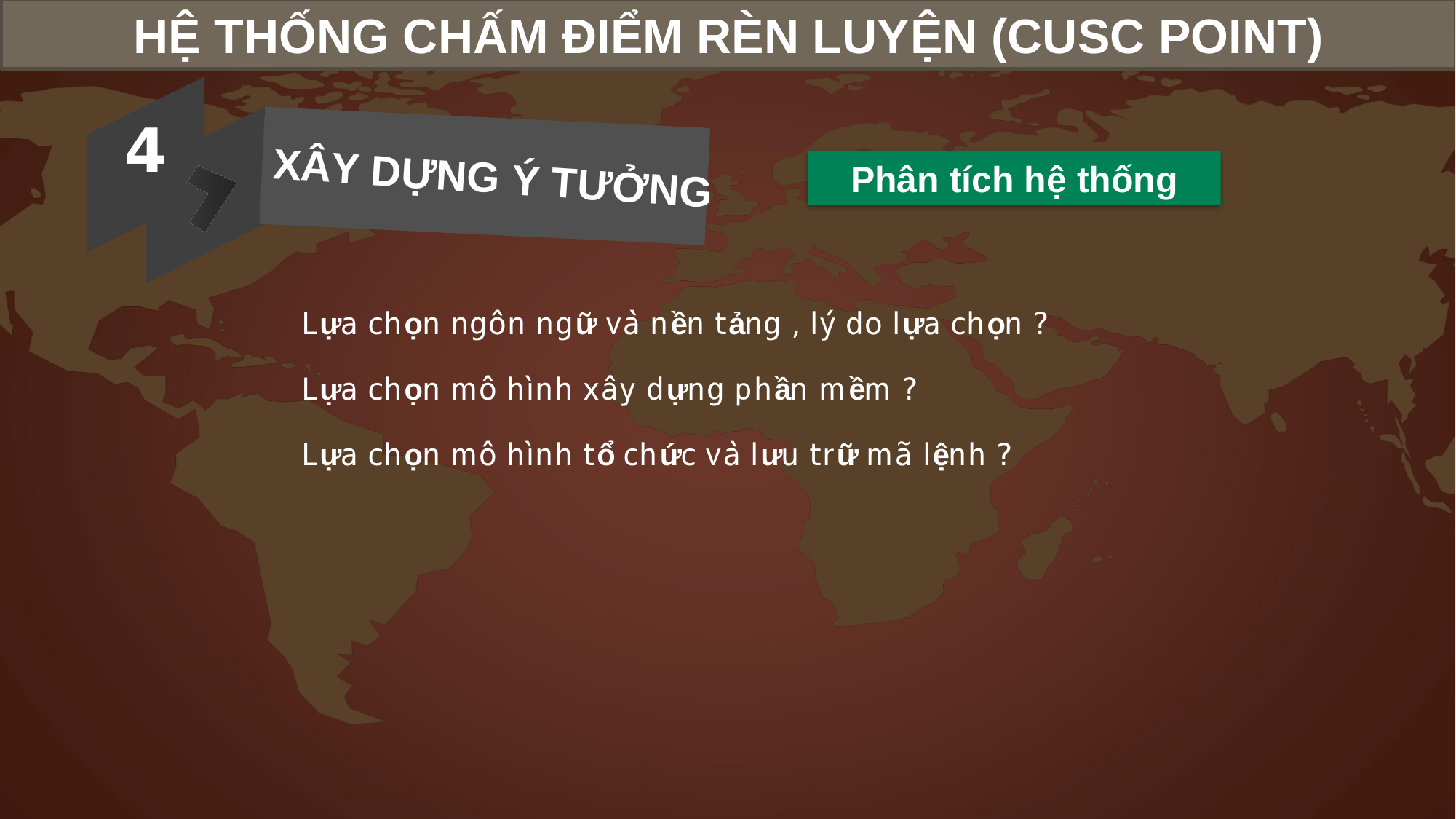

HỆ THỐNG CHẤM ĐIỂM RÈN LUYỆN (CUSC POINT)

4
XÂY DỰNG Ý TƯỞNG
Phân tích hệ thống
Lựa chọn ngôn ngữ và nền tảng , lý do lựa chọn ?

Lựa chọn mô hình xây dựng phần mềm ?

Lựa chọn mô hình tổ chức và lưu trữ mã lệnh ?